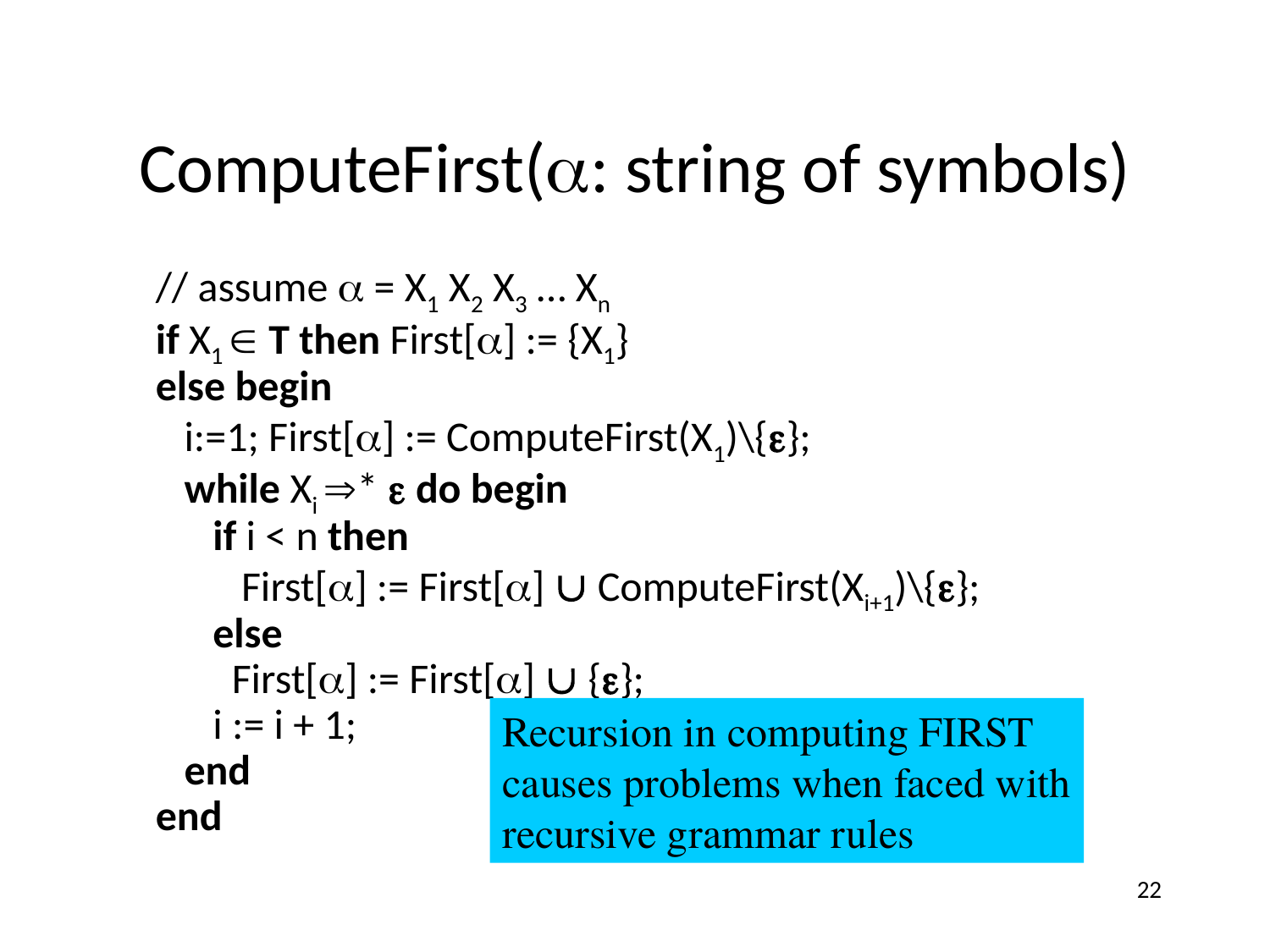

# ComputeFirst(α: string of symbols)
     // assume α = X1 X2 X3 … Xn
if X1 ∈ T then First[α] := {X1}
else begin
   i:=1; First[α] := ComputeFirst(X1)\{ε};
   while Xi ⇒* ε do begin
      if i < n then
         First[α] := First[α] ∪ ComputeFirst(Xi+1)\{ε};
      else
        First[α] := First[α] ∪ {ε};
      i := i + 1;
   end
end
Recursion in computing FIRST
causes problems when faced with
recursive grammar rules
22